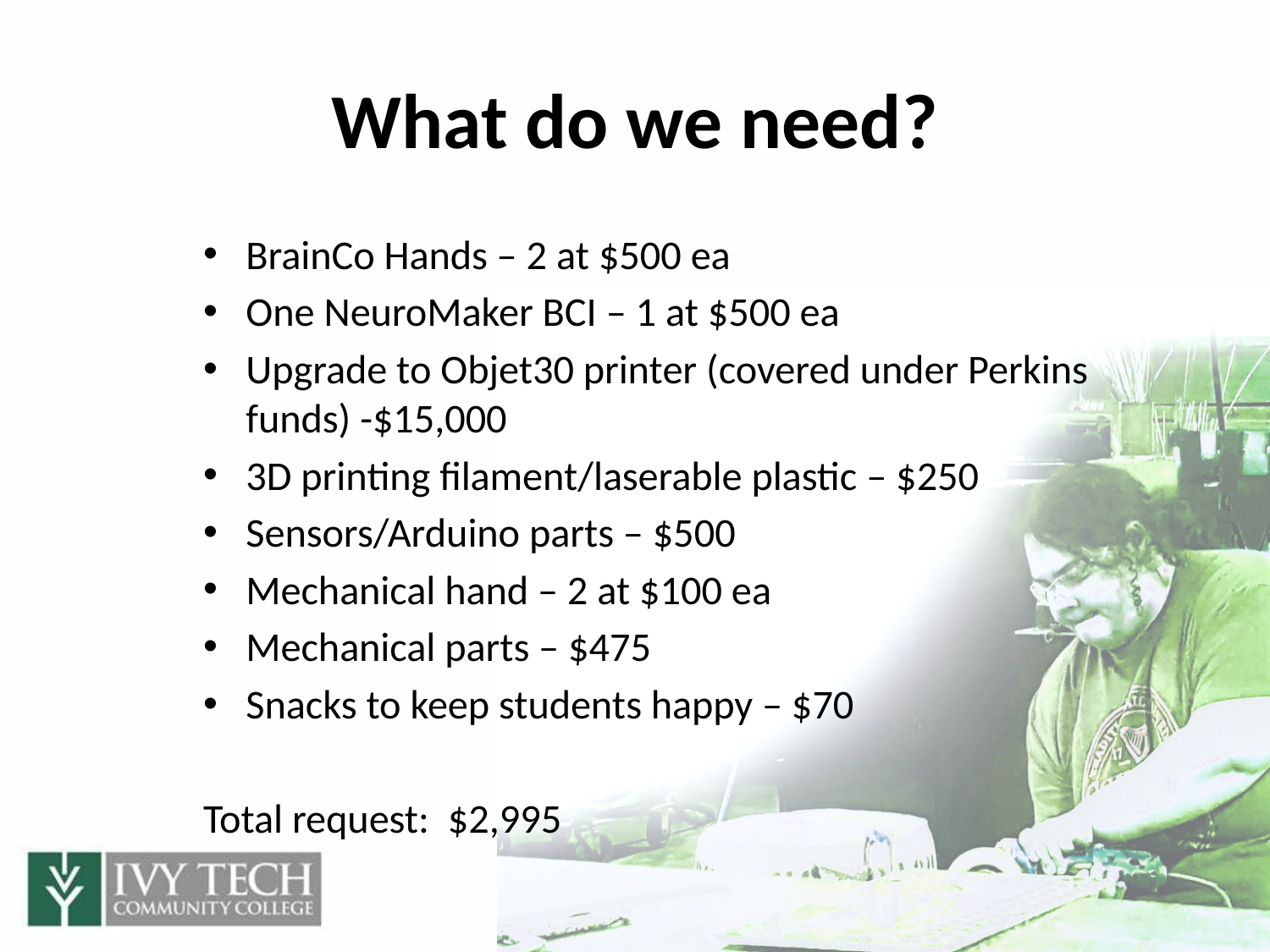

# What do we need?
BrainCo Hands – 2 at $500 ea
One NeuroMaker BCI – 1 at $500 ea
Upgrade to Objet30 printer (covered under Perkins funds) -$15,000
3D printing filament/laserable plastic – $250
Sensors/Arduino parts – $500
Mechanical hand – 2 at $100 ea
Mechanical parts – $475
Snacks to keep students happy – $70

Total request:  $2,995